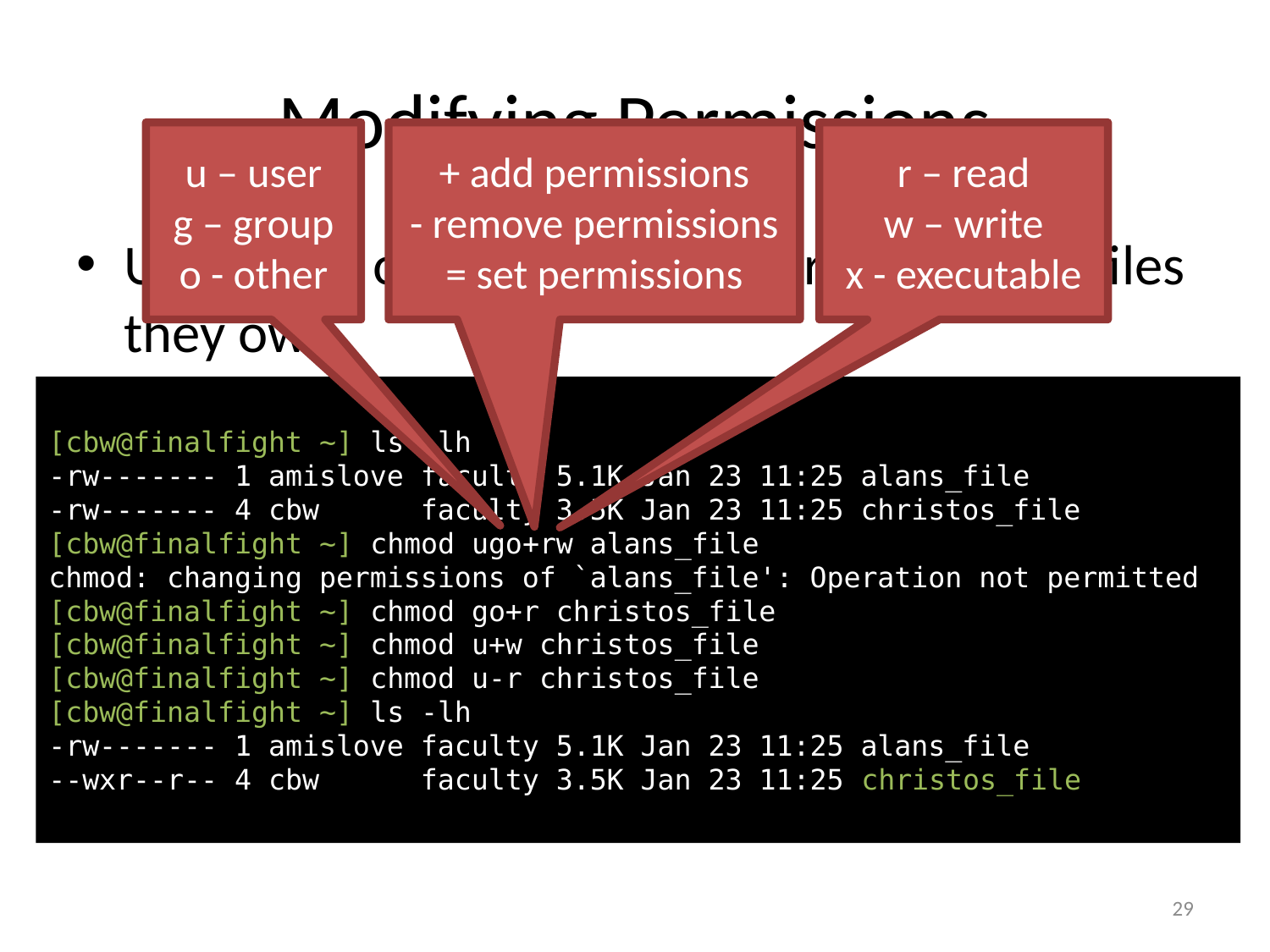

# Modifying Permissions
u – user
g – group
o - other
r – read
w – write
x - executable
+ add permissions
- remove permissions
= set permissions
Users may only modify the permissions of files they own
[cbw@finalfight ~] ls -lh
-rw------- 1 amislove faculty 5.1K Jan 23 11:25 alans_file
-rw------- 4 cbw      faculty 3.5K Jan 23 11:25 christos_file
[cbw@finalfight ~] chmod ugo+rw alans_file
chmod: changing permissions of `alans_file': Operation not permitted
[cbw@finalfight ~] chmod go+r christos_file
[cbw@finalfight ~] chmod u+w christos_file
[cbw@finalfight ~] chmod u-r christos_file
[cbw@finalfight ~] ls -lh
-rw------- 1 amislove faculty 5.1K Jan 23 11:25 alans_file
--wxr--r-- 4 cbw      faculty 3.5K Jan 23 11:25 christos_file
29